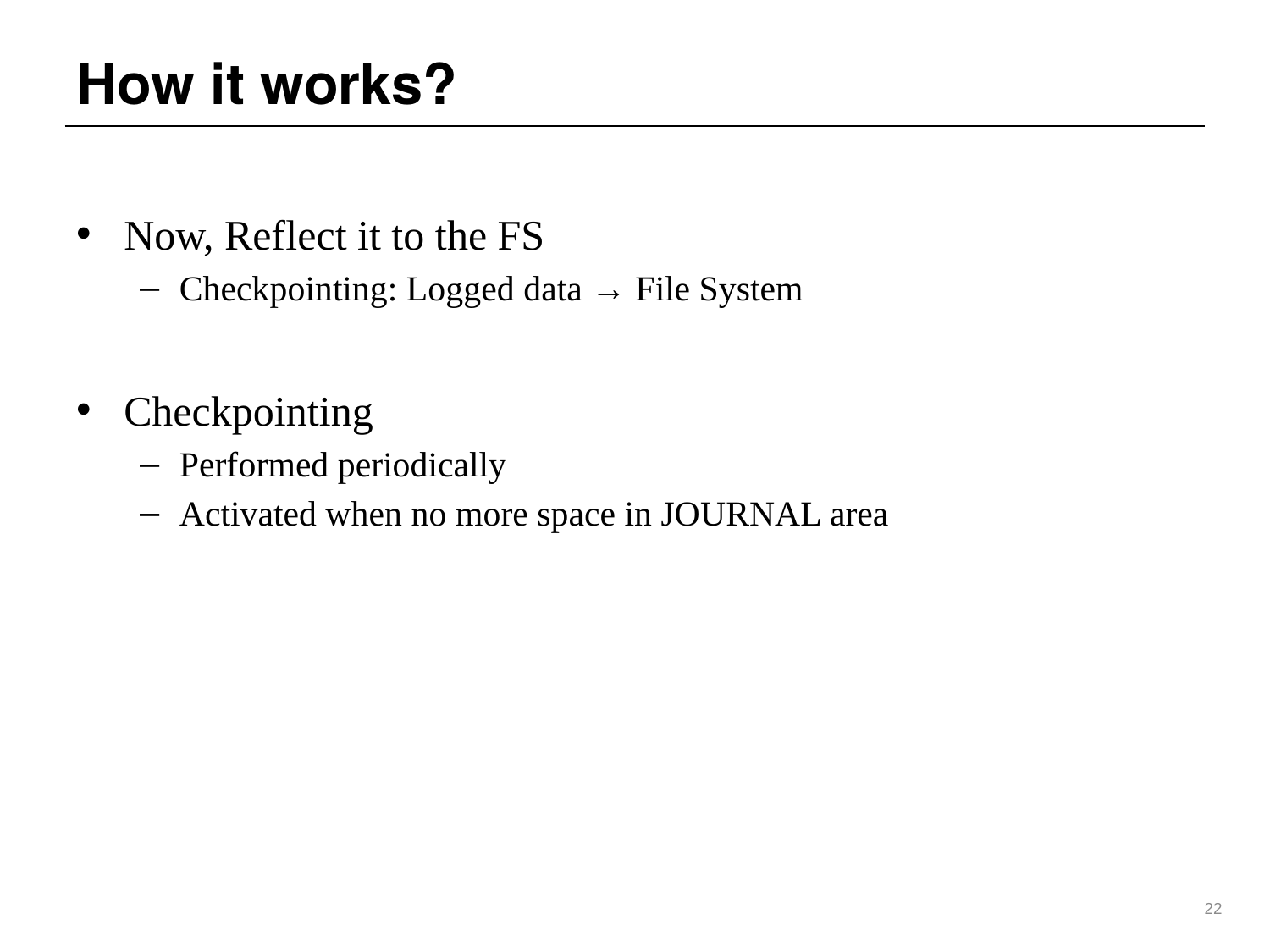

# How it works?

Now, Reflect it to the FS
Checkpointing: Logged data → File System

Checkpointing
Performed periodically
Activated when no more space in JOURNAL area

22